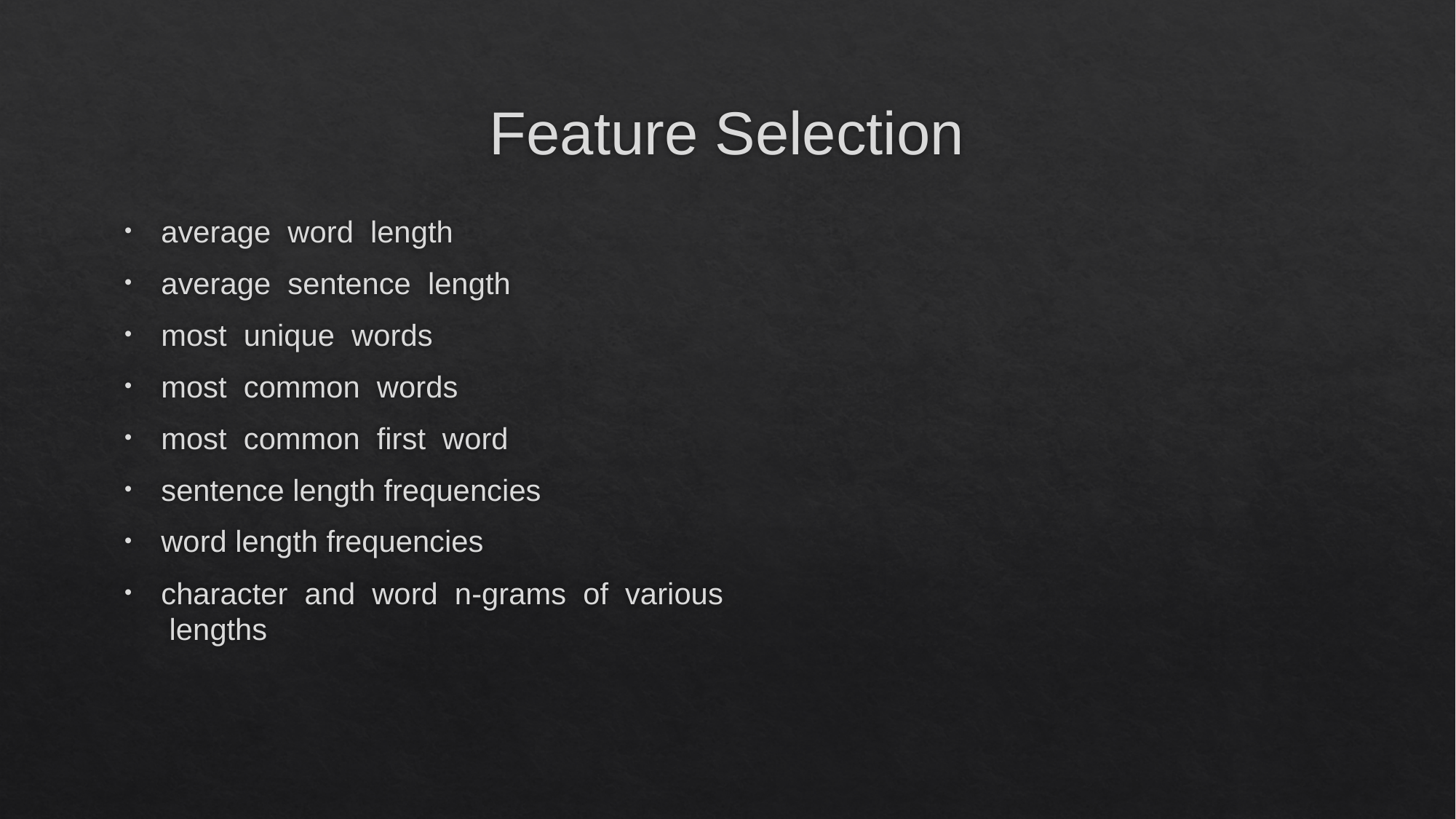

# Feature Selection
average  word  length
average  sentence  length
most  unique  words
most  common  words
most  common  first  word
sentence length frequencies
word length frequencies
character  and  word  n-grams  of  various  lengths